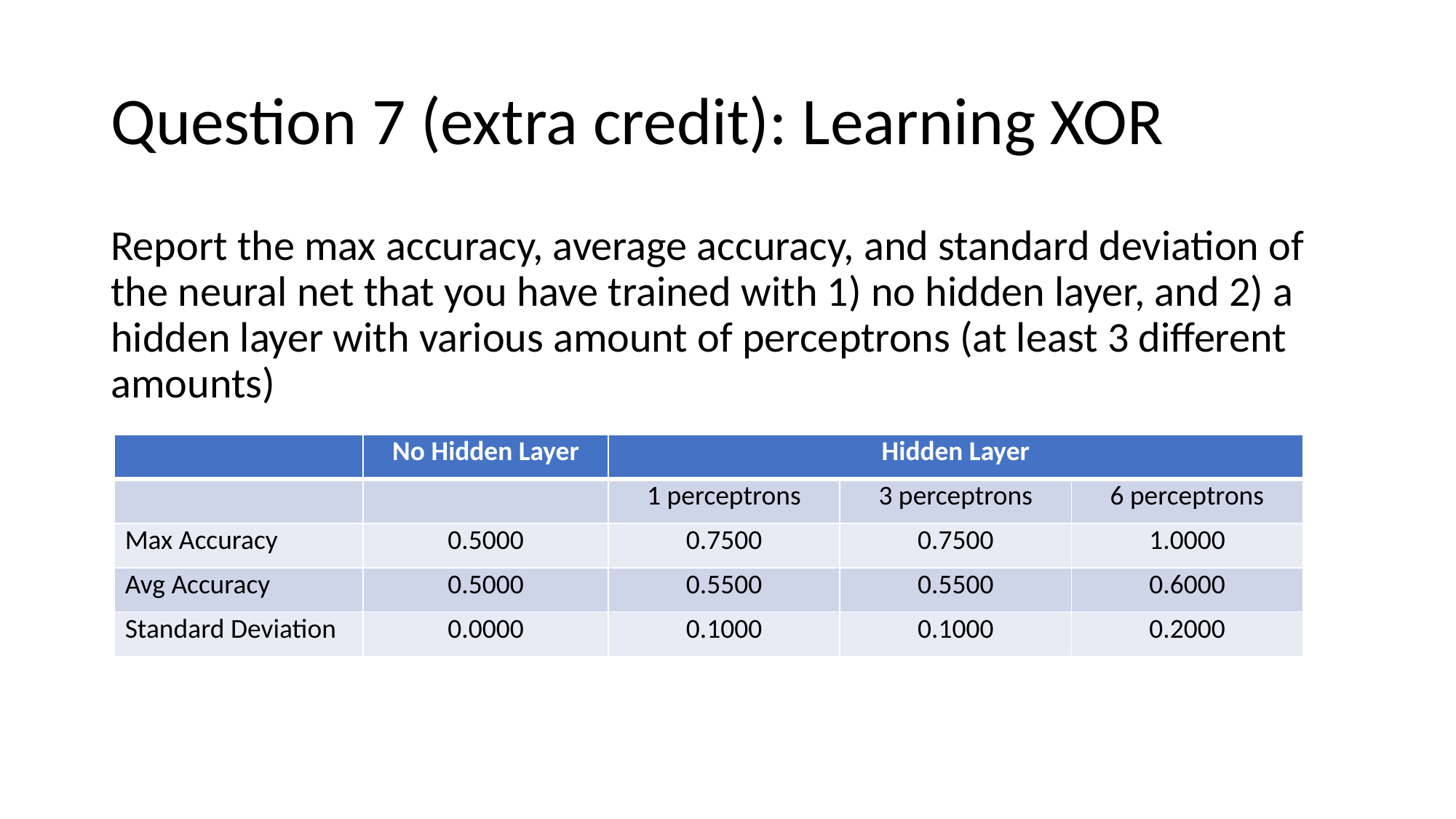

# Question 7 (extra credit): Learning XOR
Report the max accuracy, average accuracy, and standard deviation of the neural net that you have trained with 1) no hidden layer, and 2) a hidden layer with various amount of perceptrons (at least 3 different amounts)
|  | No Hidden Layer | Hidden Layer |  |  |
| --- | --- | --- | --- | --- |
|  |  | 1 perceptrons | 3 perceptrons | 6 perceptrons |
| Max Accuracy | 0.5000 | 0.7500 | 0.7500 | 1.0000 |
| Avg Accuracy | 0.5000 | 0.5500 | 0.5500 | 0.6000 |
| Standard Deviation | 0.0000 | 0.1000 | 0.1000 | 0.2000 |